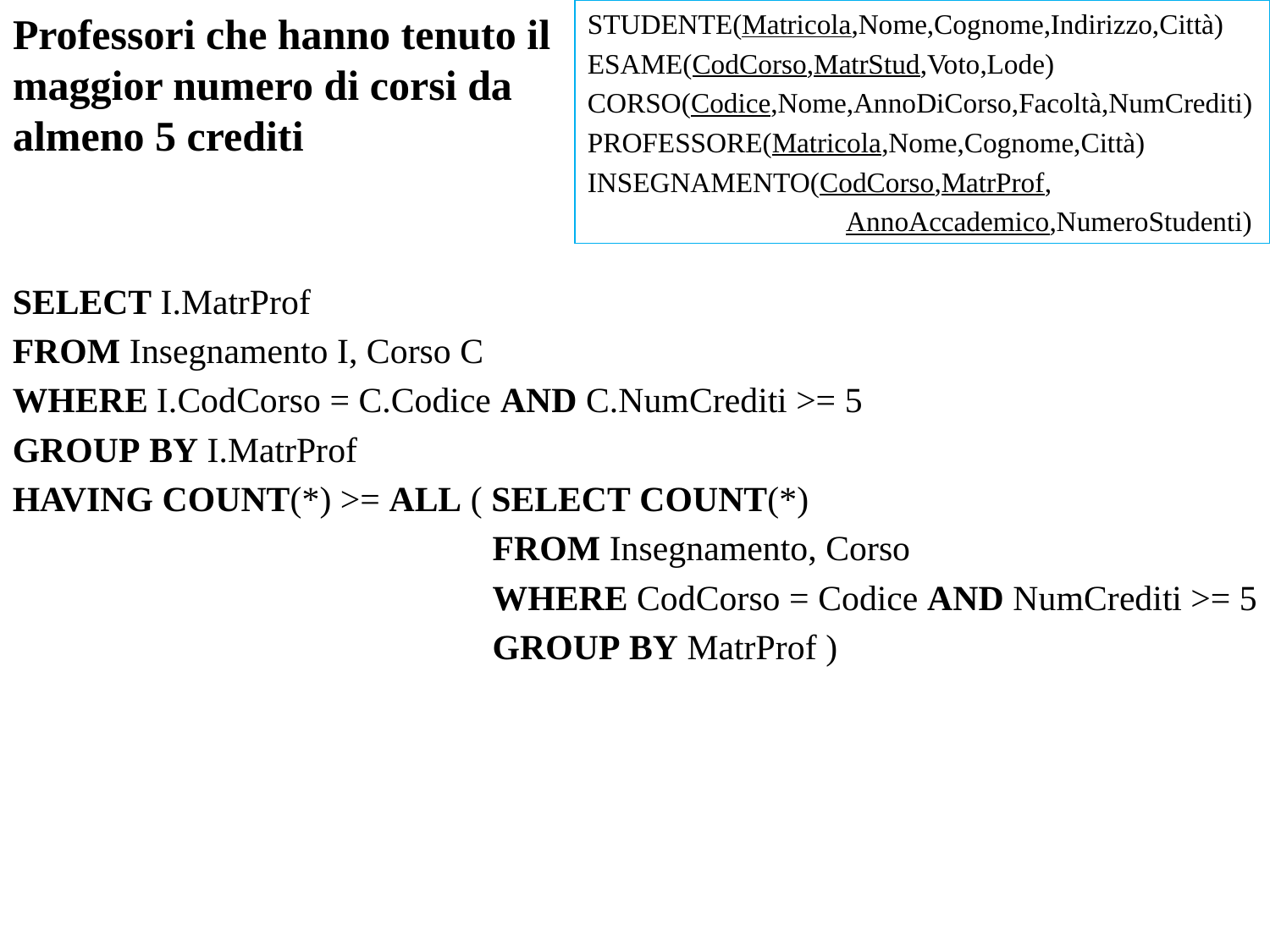

Professori che hanno tenuto il maggior numero di corsi da almeno 5 crediti
STUDENTE(Matricola,Nome,Cognome,Indirizzo,Città)
ESAME(CodCorso,MatrStud,Voto,Lode)
CORSO(Codice,Nome,AnnoDiCorso,Facoltà,NumCrediti)
PROFESSORE(Matricola,Nome,Cognome,Città)
INSEGNAMENTO(CodCorso,MatrProf,
                                     AnnoAccademico,NumeroStudenti)
SELECT I.MatrProf
FROM Insegnamento I, Corso C
WHERE I.CodCorso = C.Codice AND C.NumCrediti >= 5
GROUP BY I.MatrProf
HAVING COUNT(*) >= ALL ( SELECT COUNT(*)
                                                      FROM Insegnamento, Corso
                                                      WHERE CodCorso = Codice AND NumCrediti >= 5
                                                      GROUP BY MatrProf )